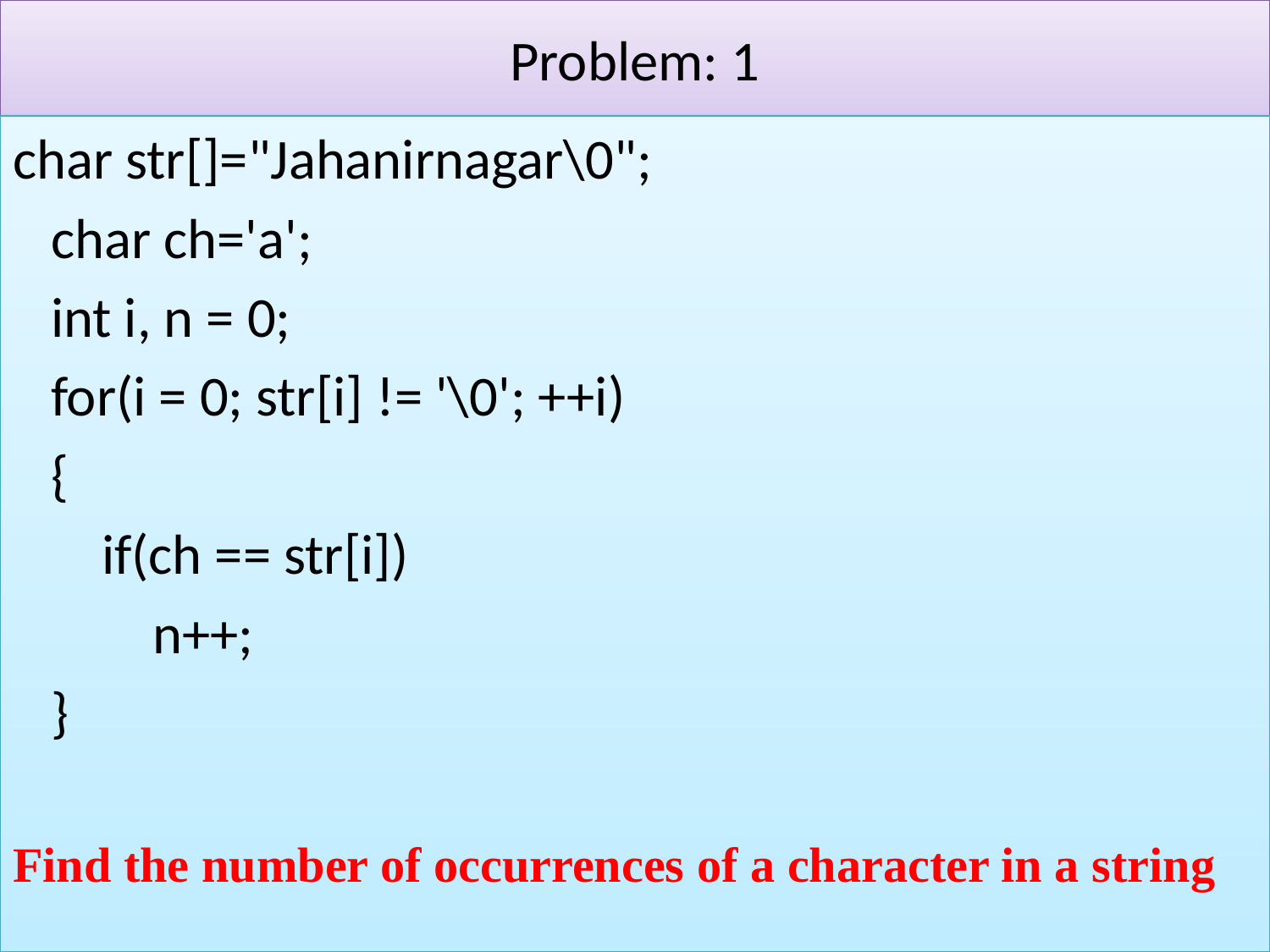

# Problem: 1
char str[]="Jahanirnagar\0";
   char ch='a';
   int i, n = 0;
   for(i = 0; str[i] != '\0'; ++i)
   {
       if(ch == str[i])
           n++;
   }

Find the number of occurrences of a character in a string